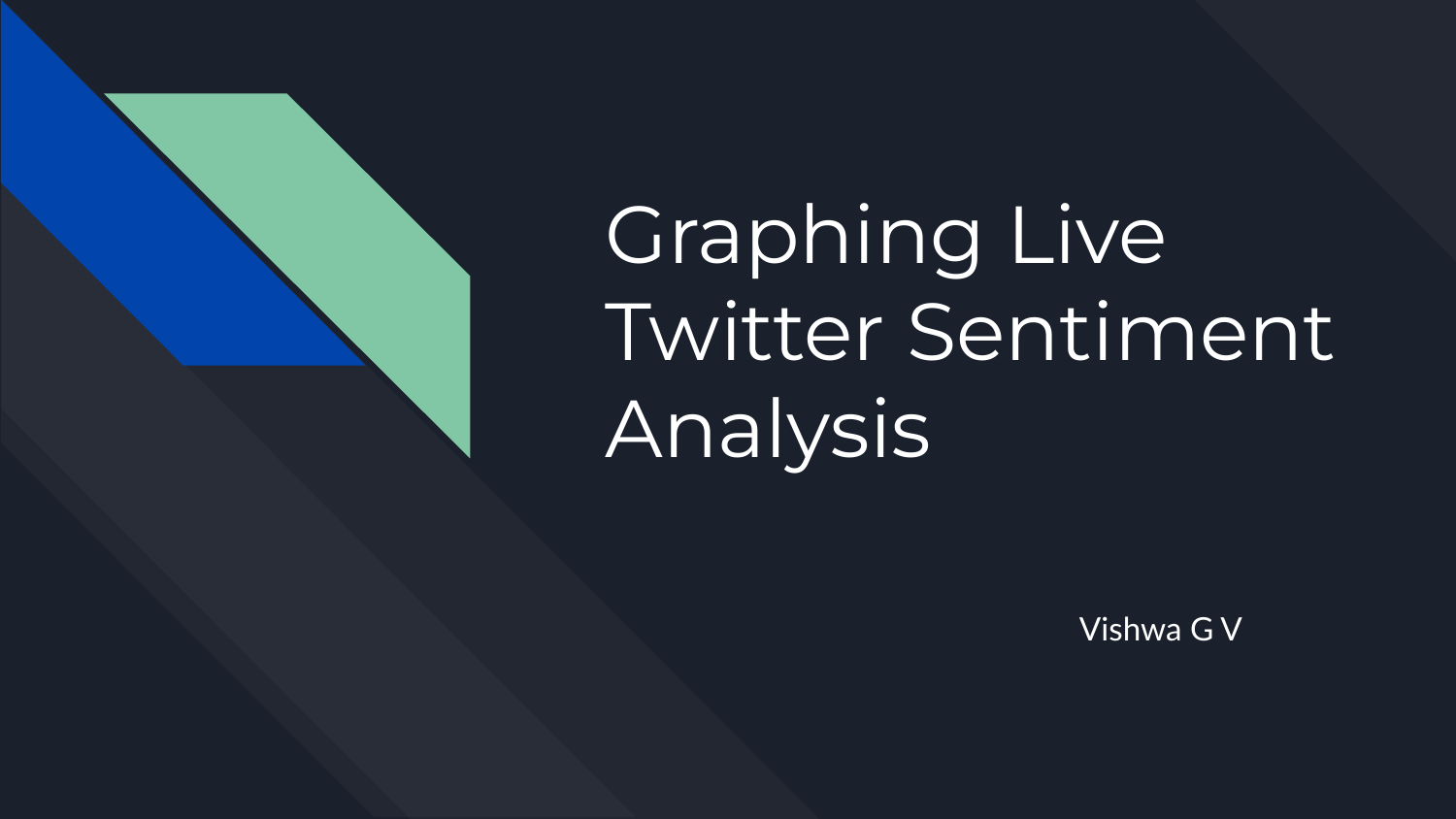

# Graphing Live Twitter Sentiment Analysis
Vishwa G V